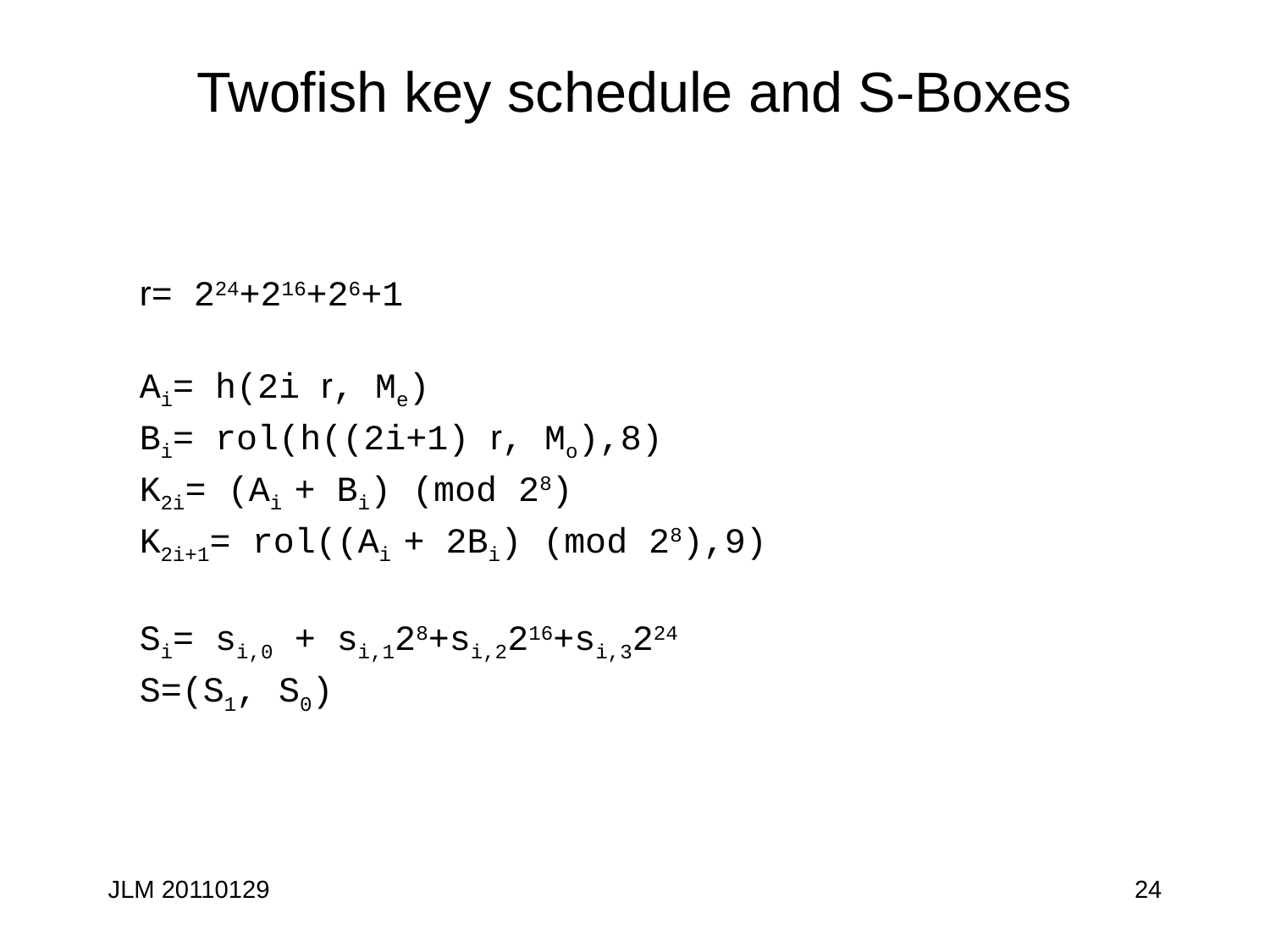

# Twofish key schedule and S-Boxes

r= 224+216+26+1

Ai= h(2i r, Me)
Bi= rol(h((2i+1) r, Mo),8)
K2i= (Ai + Bi) (mod 28)
K2i+1= rol((Ai + 2Bi) (mod 28),9)

Si= si,0 + si,128+si,2216+si,3224
S=(S1, S0)

JLM 20110129
24